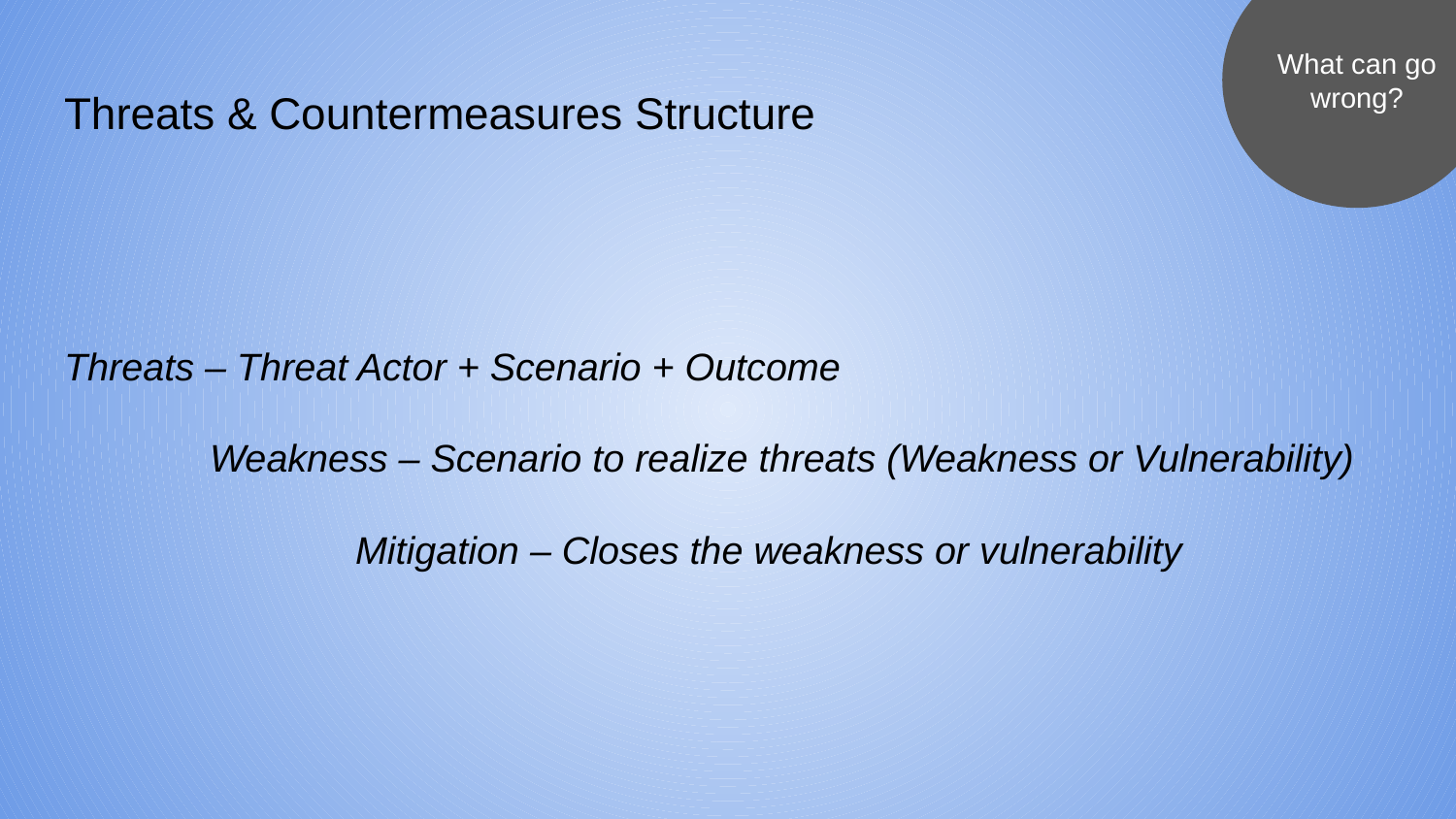

What can go wrong?
Threats & Countermeasures Structure
Threats – Threat Actor + Scenario + Outcome

	Weakness – Scenario to realize threats (Weakness or Vulnerability)

		Mitigation – Closes the weakness or vulnerability